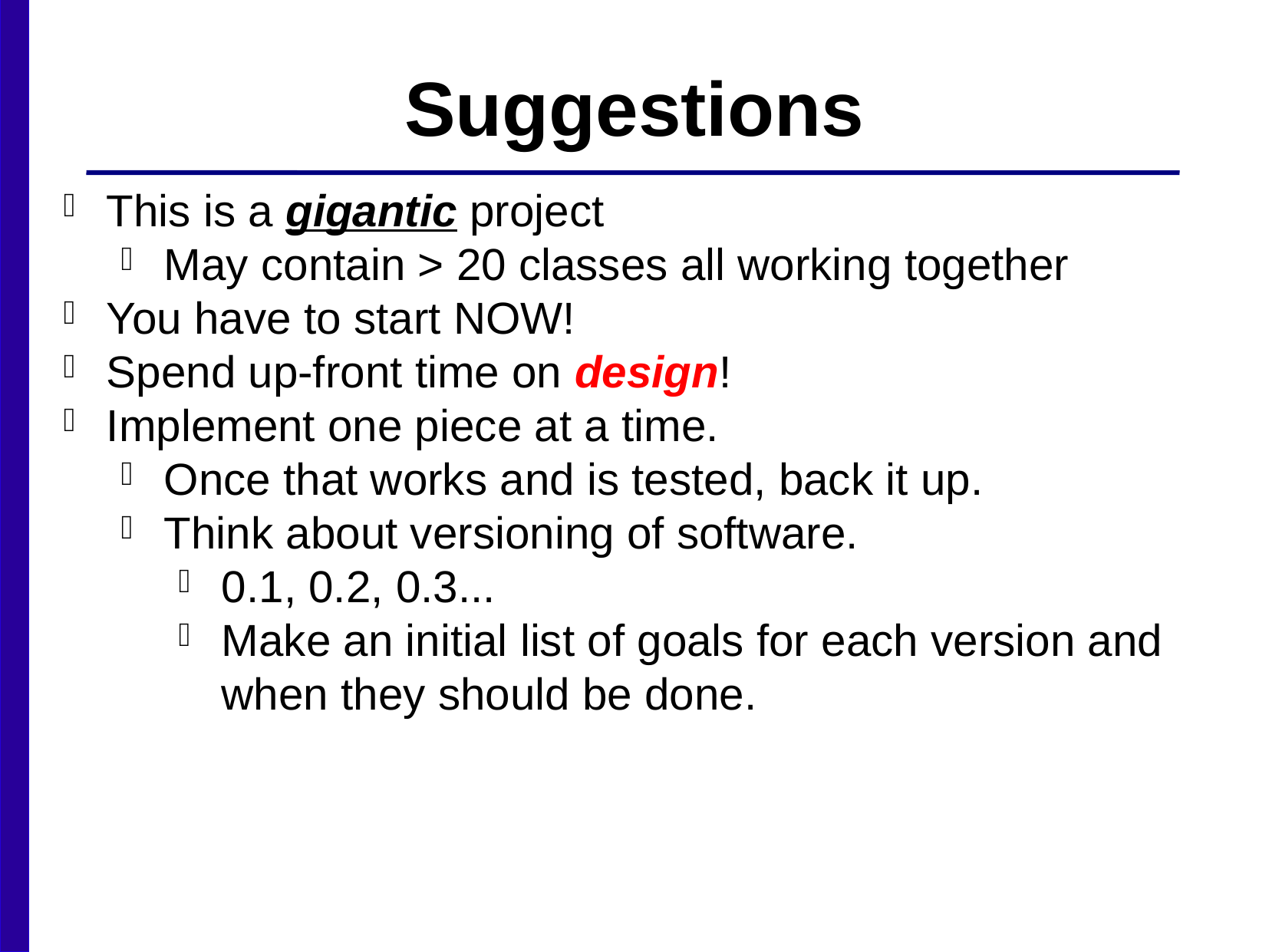

Suggestions
This is a gigantic project
May contain > 20 classes all working together
You have to start NOW!
Spend up-front time on design!
Implement one piece at a time.
Once that works and is tested, back it up.
Think about versioning of software.
0.1, 0.2, 0.3...
Make an initial list of goals for each version and when they should be done.